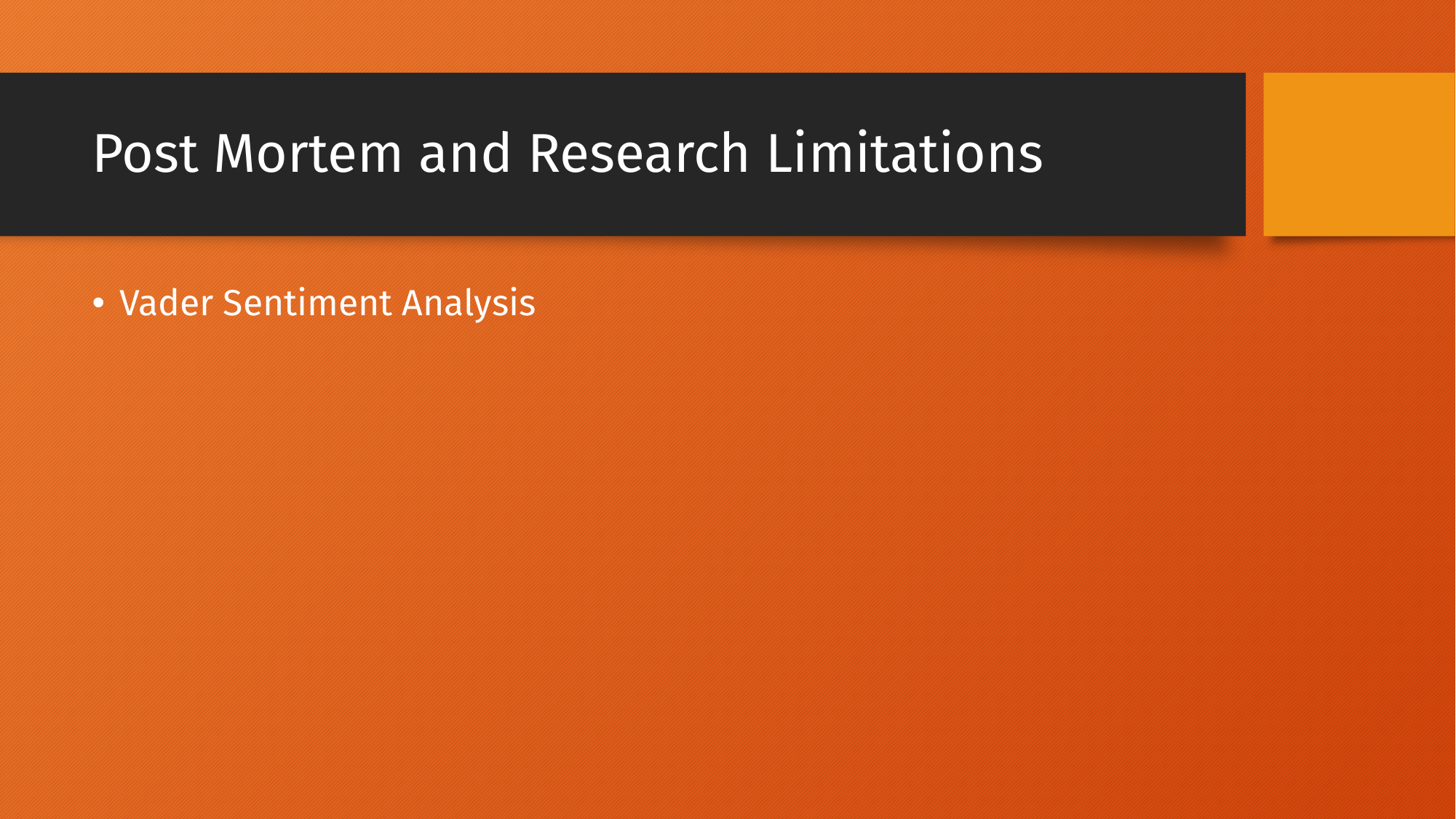

# Post Mortem and Research Limitations
Vader Sentiment Analysis